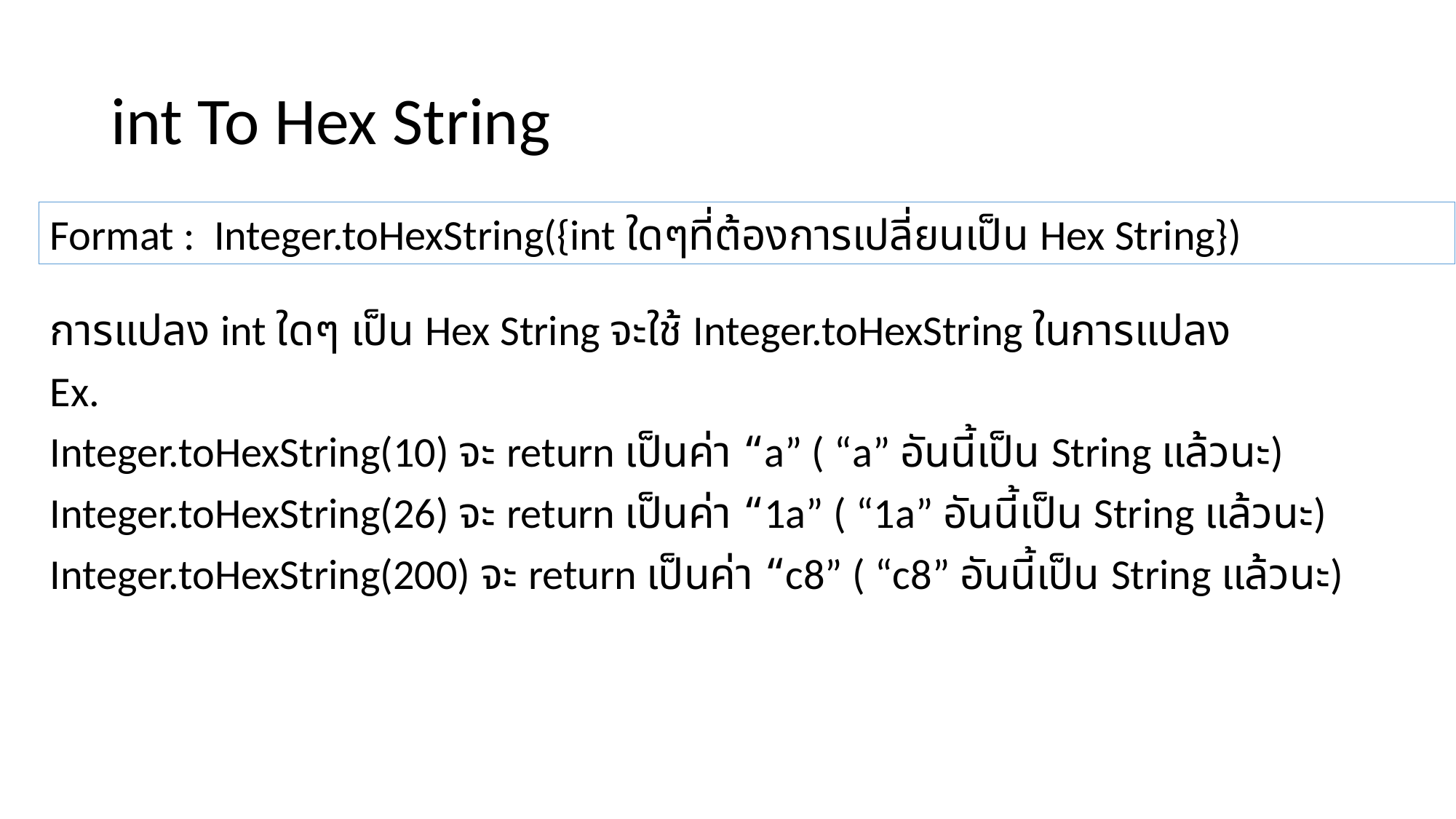

# int To Hex String
Format :  Integer.toHexString({int ใดๆที่ต้องการเปลี่ยนเป็น Hex String})
การแปลง int ใดๆ เป็น Hex String จะใช้ Integer.toHexString ในการแปลง
Ex.
Integer.toHexString(10) จะ return เป็นค่า “a” ( “a” อันนี้เป็น String แล้วนะ)
Integer.toHexString(26) จะ return เป็นค่า “1a” ( “1a” อันนี้เป็น String แล้วนะ)
Integer.toHexString(200) จะ return เป็นค่า “c8” ( “c8” อันนี้เป็น String แล้วนะ)